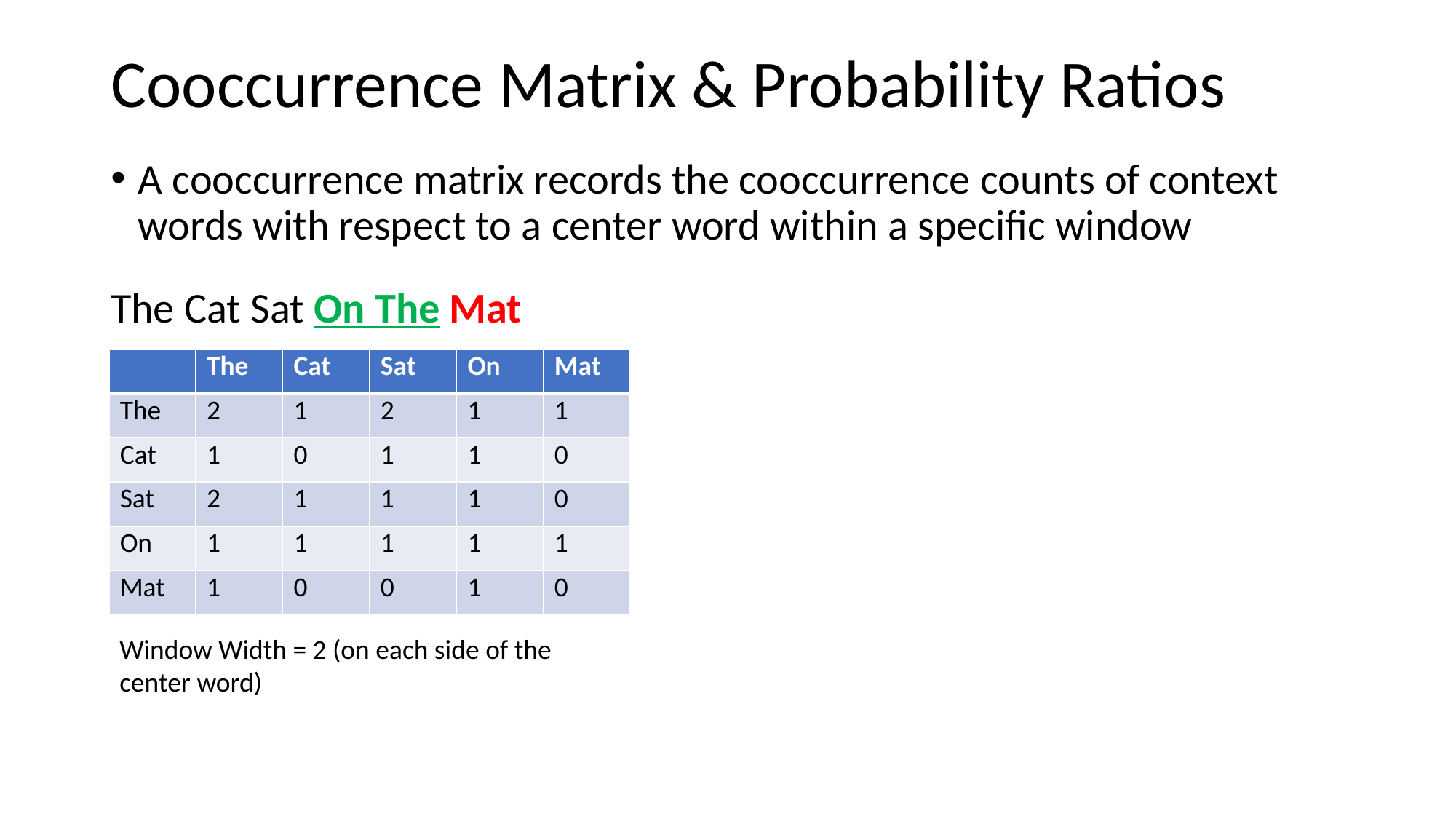

# Cooccurrence Matrix & Probability Ratios
A cooccurrence matrix records the cooccurrence counts of context words with respect to a center word within a specific window
The Cat Sat On The Mat
|  | The | Cat | Sat | On | Mat |
| --- | --- | --- | --- | --- | --- |
| The | 2 | 1 | 2 | 1 | 1 |
| Cat | 1 | 0 | 1 | 1 | 0 |
| Sat | 2 | 1 | 1 | 1 | 0 |
| On | 1 | 1 | 1 | 1 | 1 |
| Mat | 1 | 0 | 0 | 1 | 0 |
Window Width = 2 (on each side of the center word)